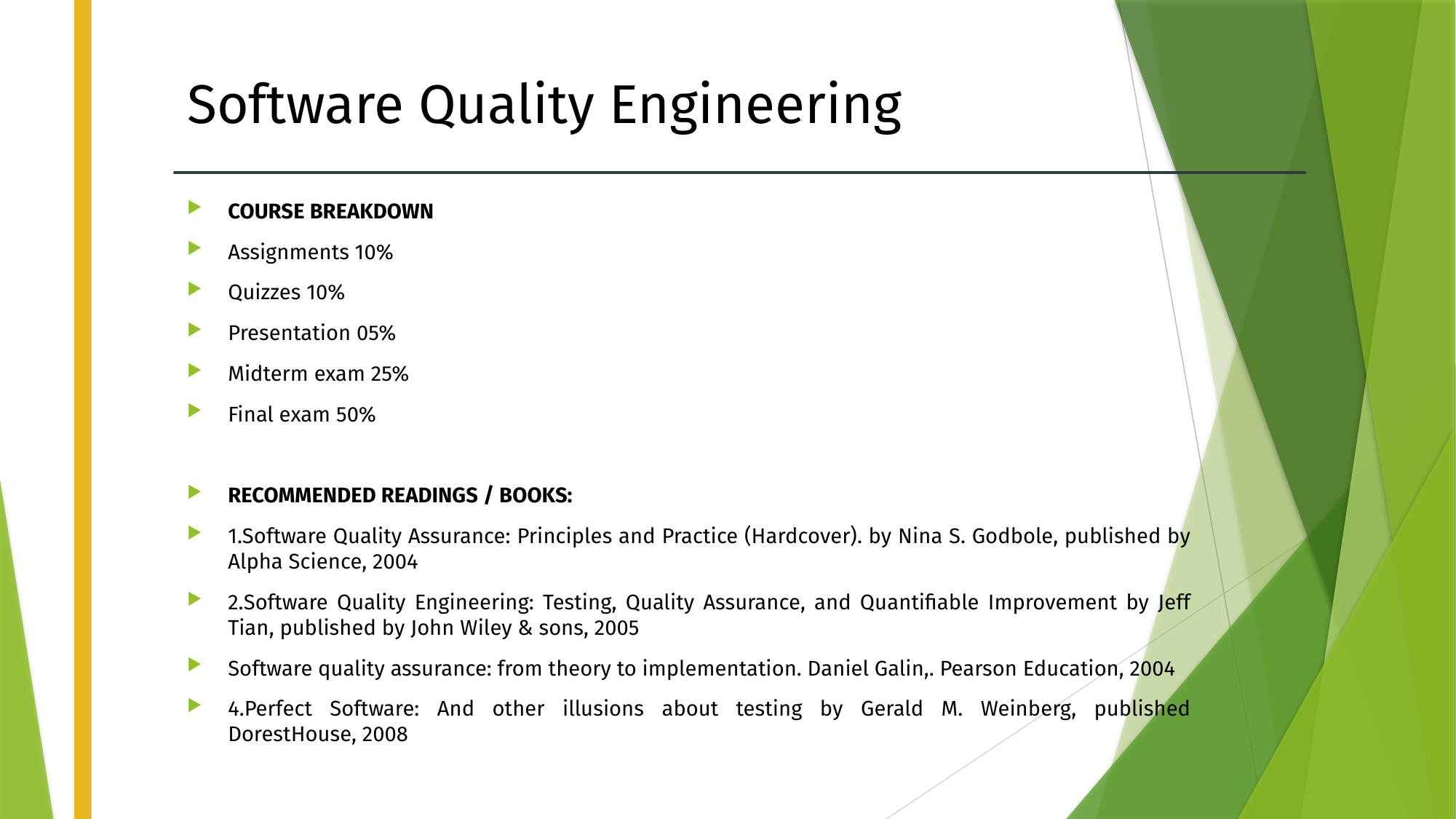

# Software Quality Engineering
COURSE BREAKDOWN
Assignments 10%
Quizzes 10%
Presentation 05%
Midterm exam 25%
Final exam 50%

RECOMMENDED READINGS / BOOKS:
1.Software Quality Assurance: Principles and Practice (Hardcover). by Nina S. Godbole, published by Alpha Science, 2004
2.Software Quality Engineering: Testing, Quality Assurance, and Quantifiable Improvement by Jeff Tian, published by John Wiley & sons, 2005
Software quality assurance: from theory to implementation. Daniel Galin,. Pearson Education, 2004
4.Perfect Software: And other illusions about testing by Gerald M. Weinberg, published DorestHouse, 2008